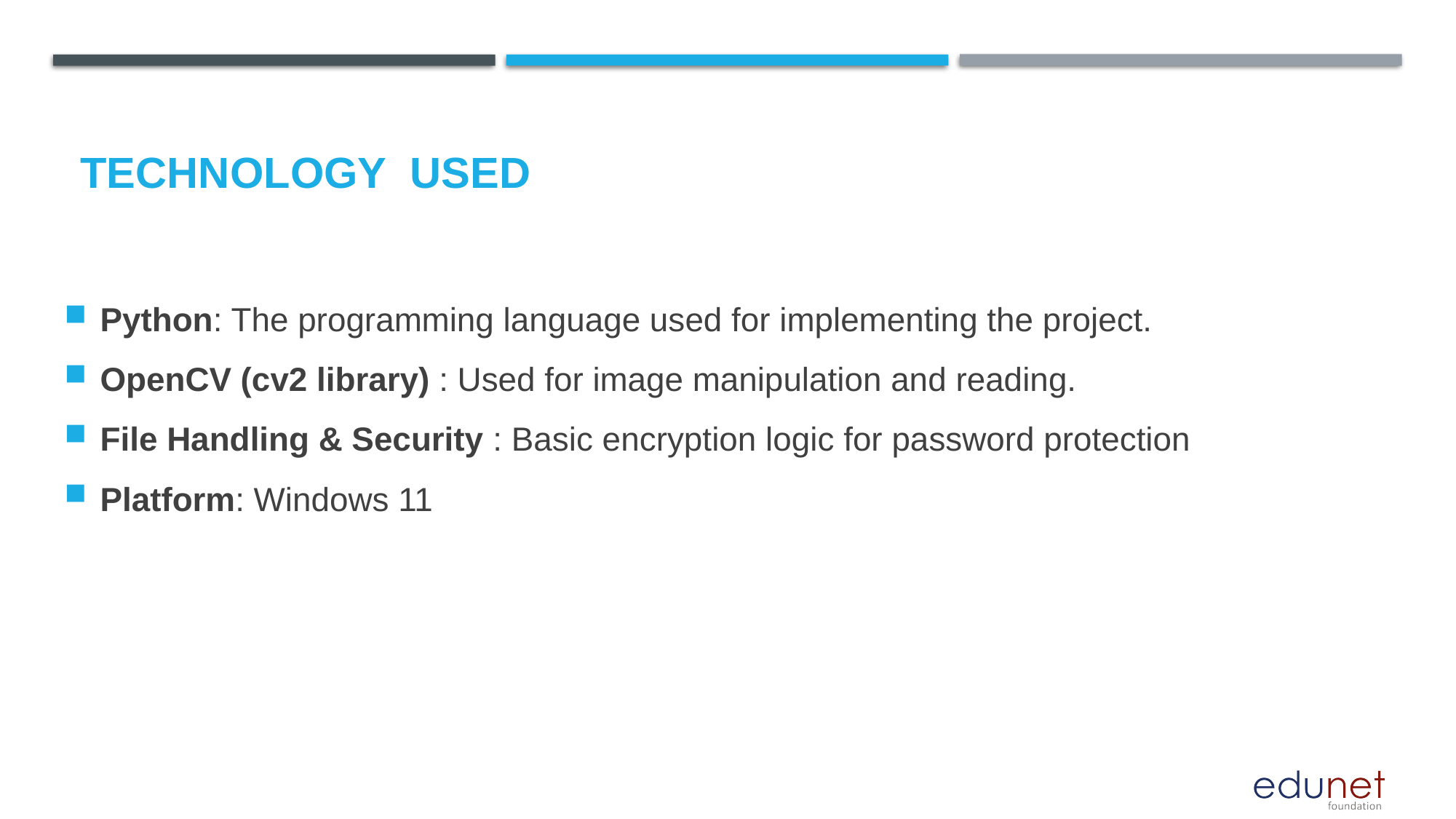

Python: The programming language used for implementing the project.
OpenCV (cv2 library) : Used for image manipulation and reading.
File Handling & Security : Basic encryption logic for password protection
Platform: Windows 11

# Technology  used